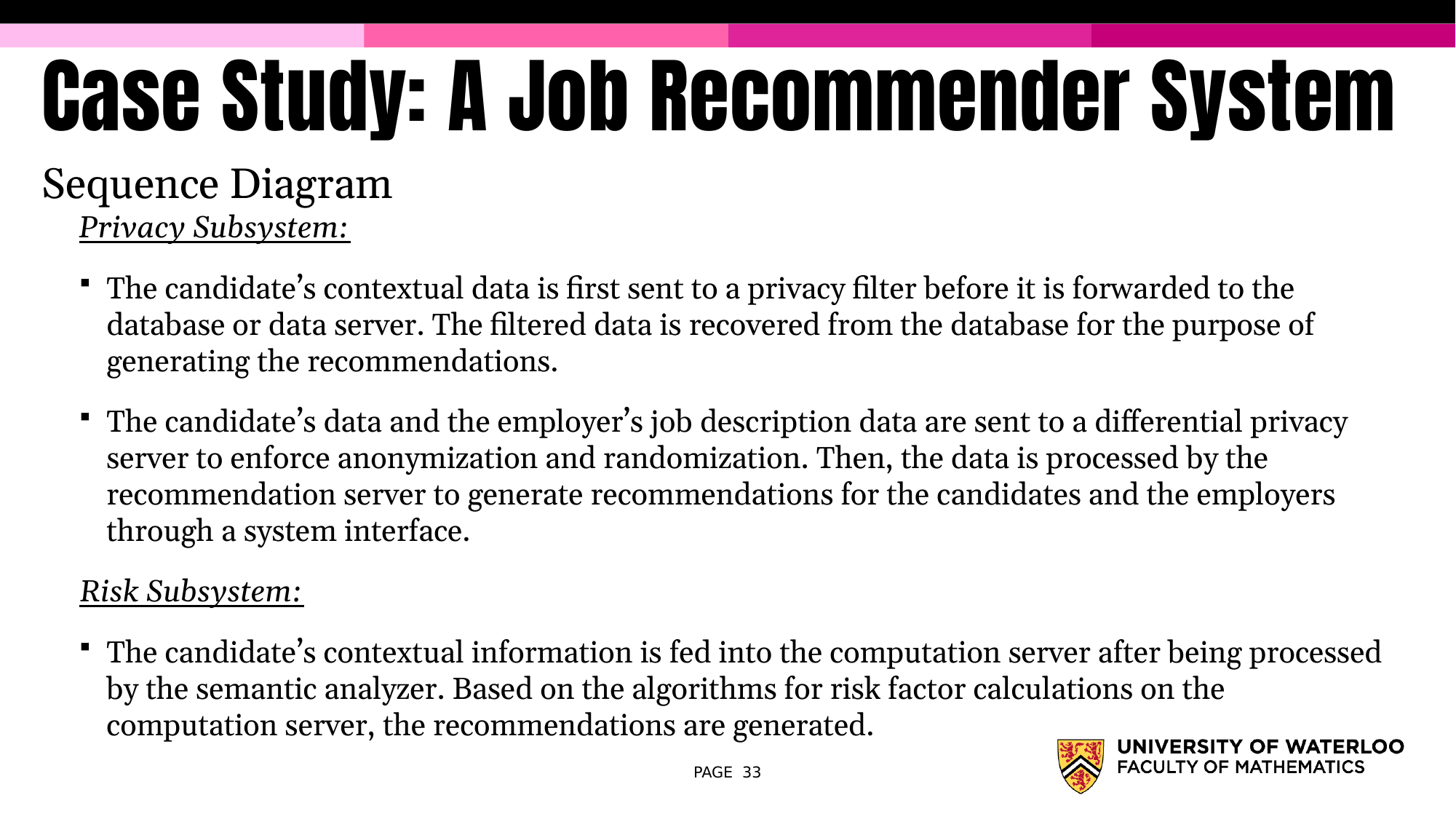

# Case Study: A Job Recommender System
Sequence Diagram
Privacy Subsystem:
The candidate’s contextual data is first sent to a privacy filter before it is forwarded to the database or data server. The filtered data is recovered from the database for the purpose of generating the recommendations.
The candidate’s data and the employer’s job description data are sent to a differential privacy server to enforce anonymization and randomization. Then, the data is processed by the recommendation server to generate recommendations for the candidates and the employers through a system interface.
Risk Subsystem:
The candidate’s contextual information is fed into the computation server after being processed by the semantic analyzer. Based on the algorithms for risk factor calculations on the computation server, the recommendations are generated.

PAGE  33